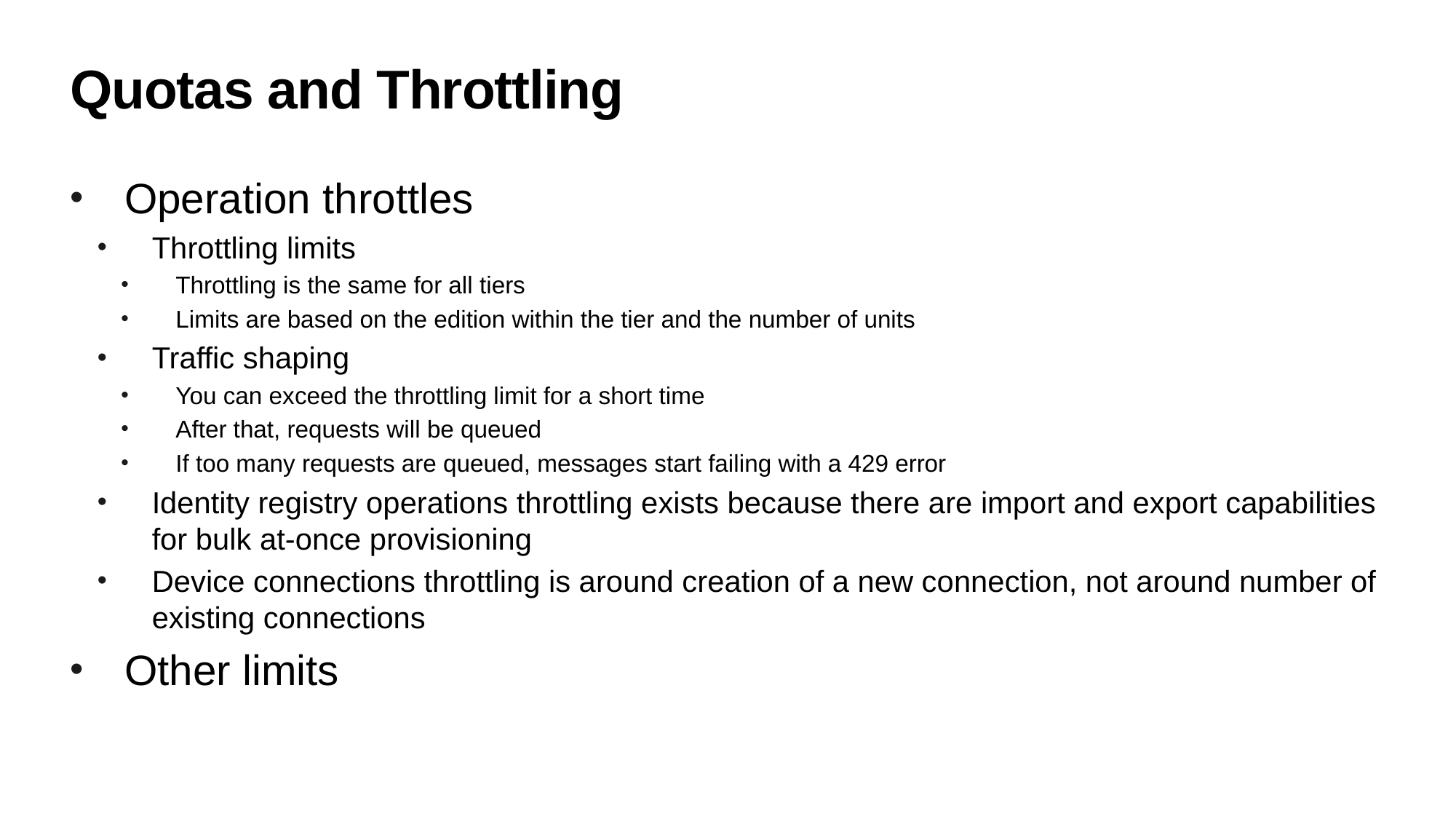

# Quotas and Throttling
Operation throttles
Throttling limits
Throttling is the same for all tiers
Limits are based on the edition within the tier and the number of units
Traffic shaping
You can exceed the throttling limit for a short time
After that, requests will be queued
If too many requests are queued, messages start failing with a 429 error
Identity registry operations throttling exists because there are import and export capabilities for bulk at-once provisioning
Device connections throttling is around creation of a new connection, not around number of existing connections
Other limits